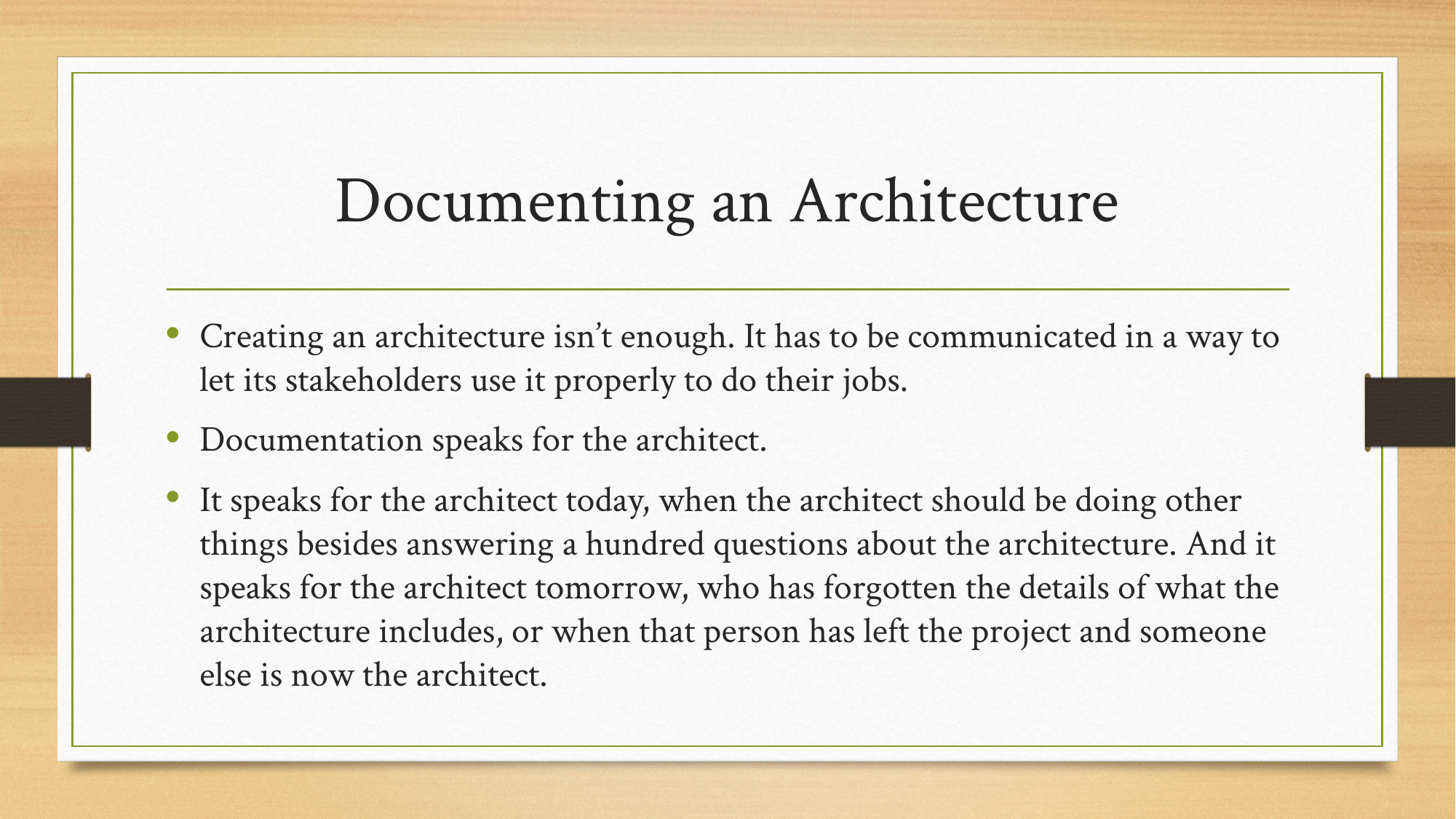

# Documenting an Architecture
Creating an architecture isn’t enough. It has to be communicated in a way to let its stakeholders use it properly to do their jobs.
Documentation speaks for the architect.
It speaks for the architect today, when the architect should be doing other things besides answering a hundred questions about the architecture. And it speaks for the architect tomorrow, who has forgotten the details of what the architecture includes, or when that person has left the project and someone else is now the architect.